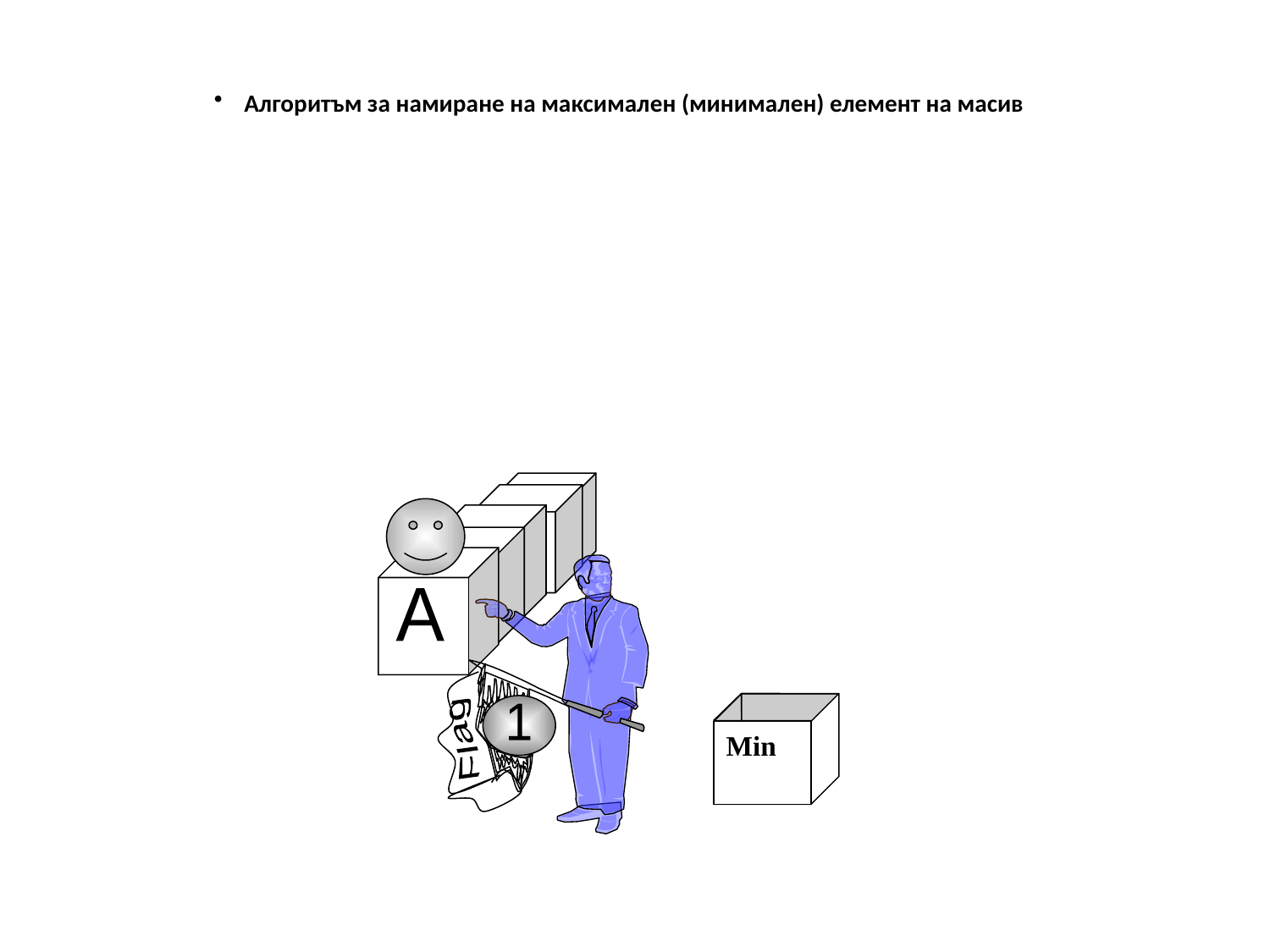

Алгоритъм за намиране на максимален (минимален) елемент на масив

A

1

Flag

Min